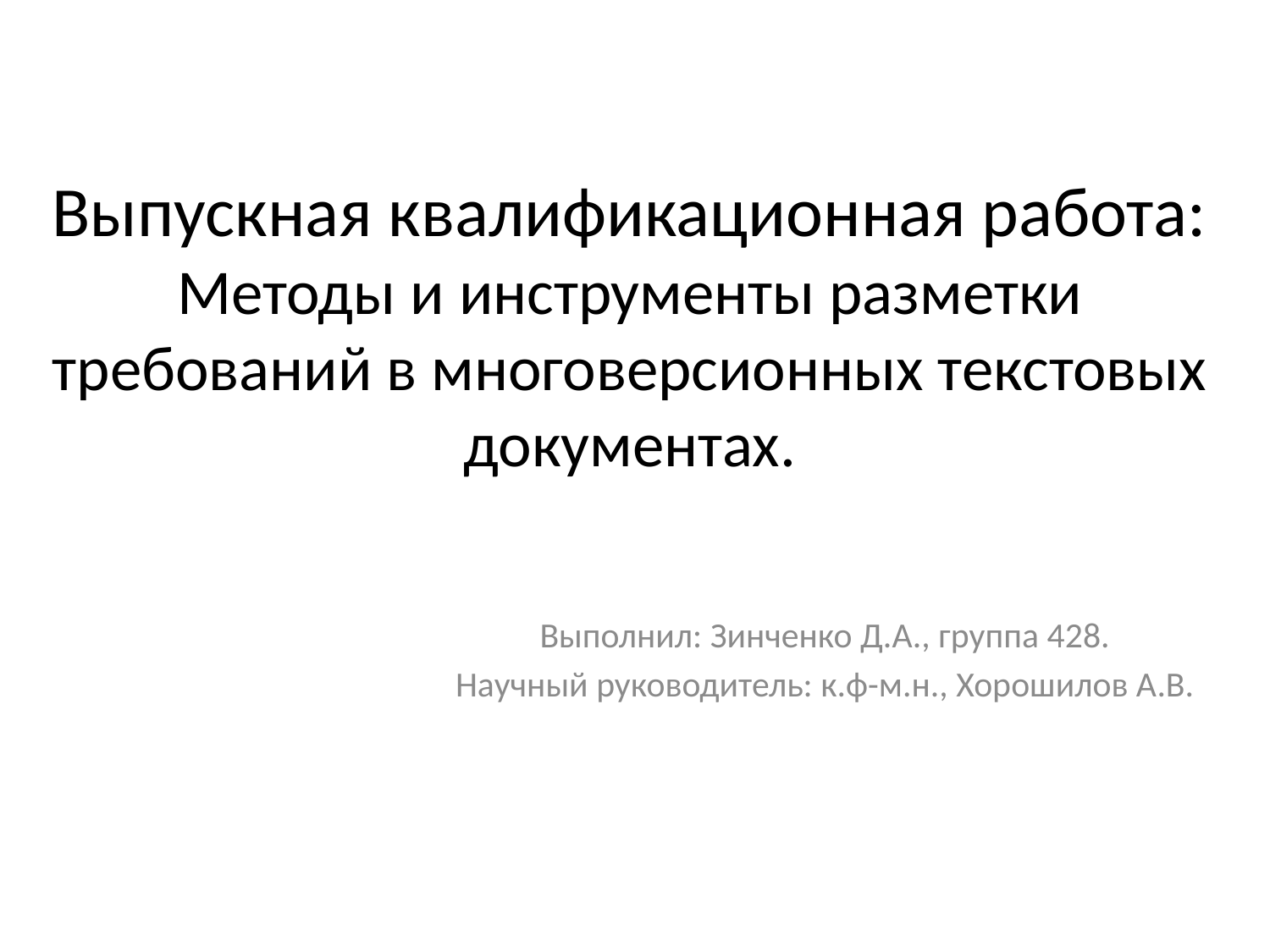

# Выпускная квалификационная работа: Методы и инструменты разметки требований в многоверсионных текстовых документах.
Выполнил: Зинченко Д.А., группа 428.
Научный руководитель: к.ф-м.н., Хорошилов А.В.